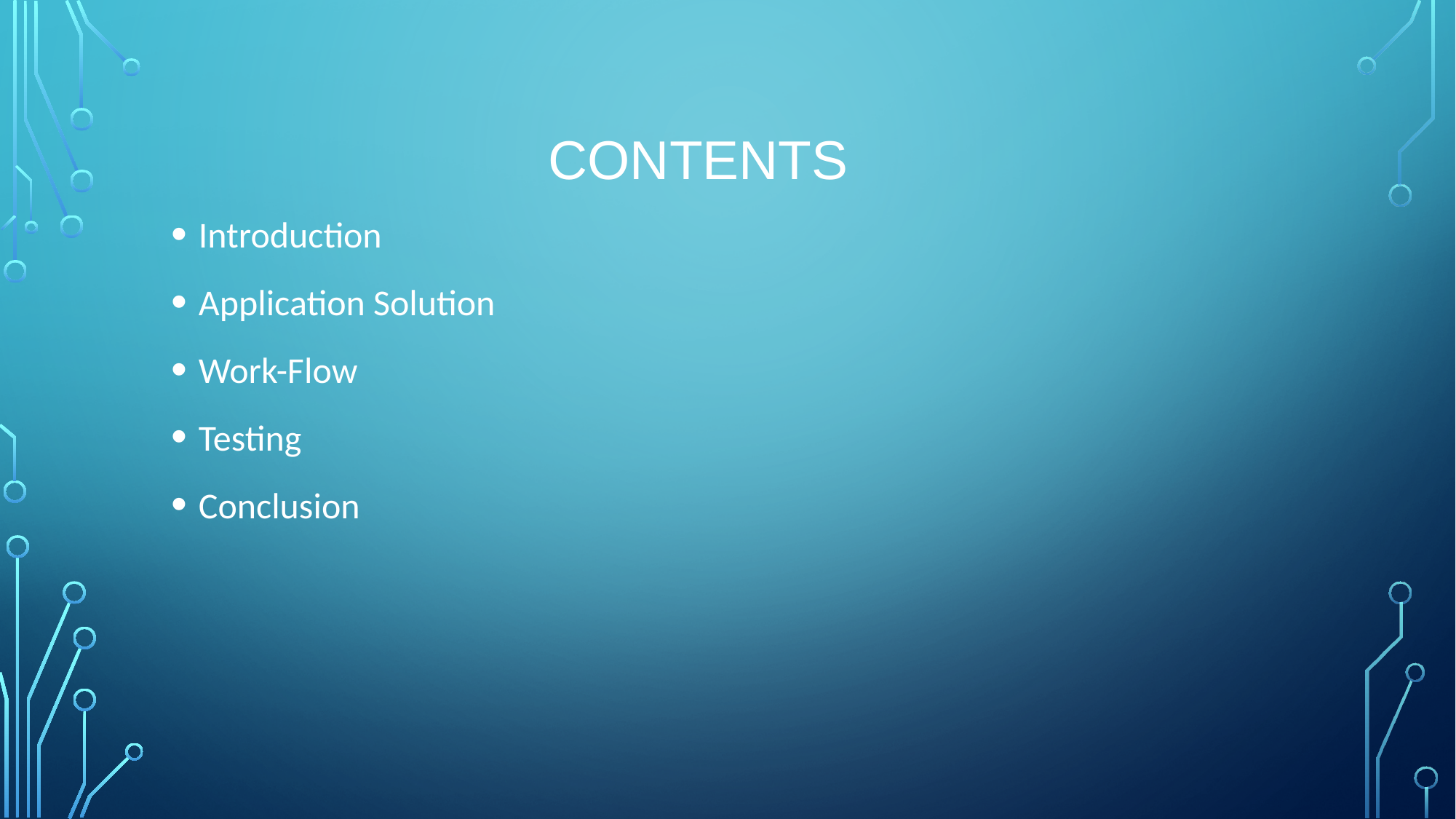

# contents
Introduction
Application Solution
Work-Flow
Testing
Conclusion